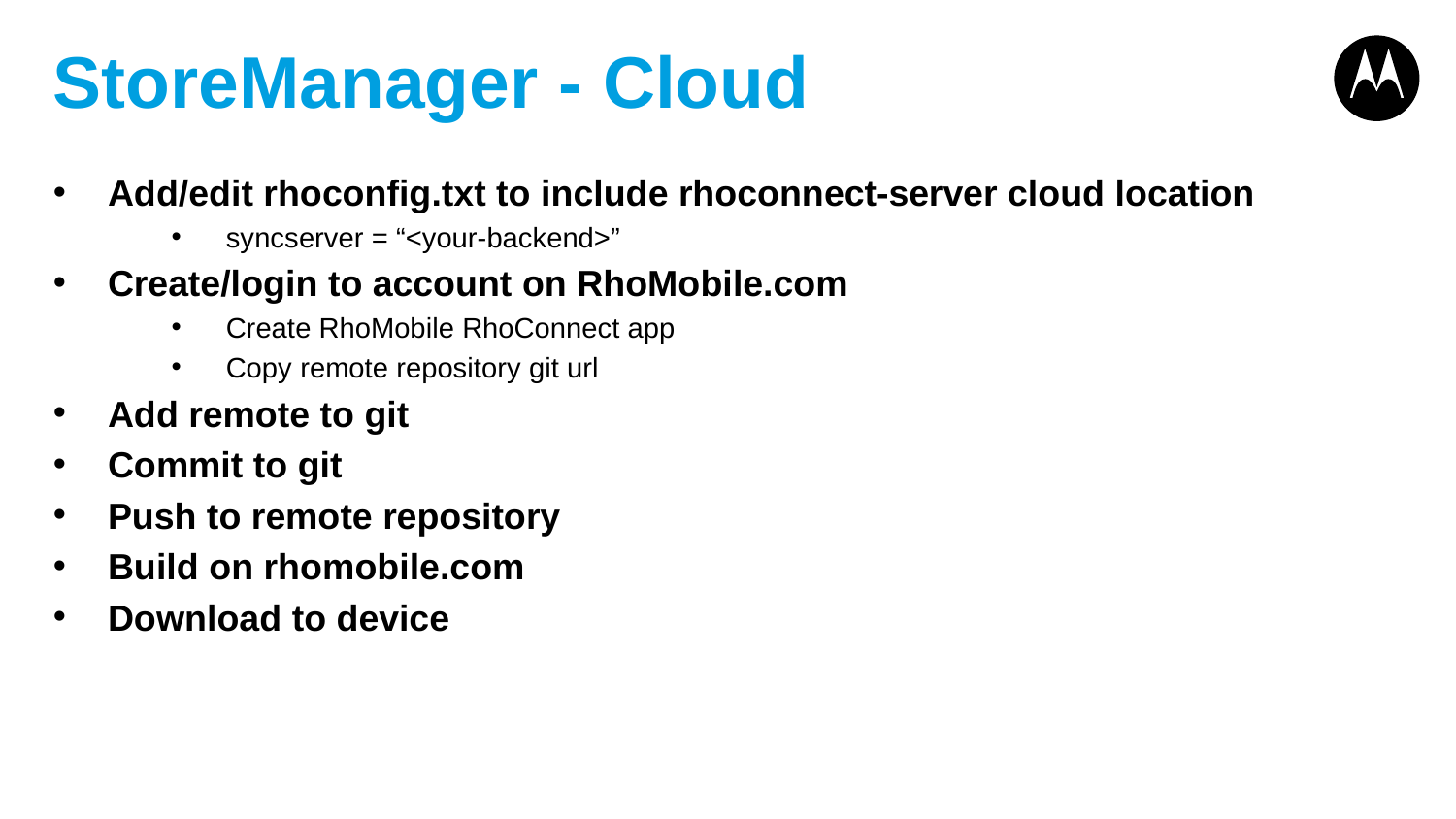

# StoreManager - Cloud
Add/edit rhoconfig.txt to include rhoconnect-server cloud location
syncserver = “<your-backend>”
Create/login to account on RhoMobile.com
Create RhoMobile RhoConnect app
Copy remote repository git url
Add remote to git
Commit to git
Push to remote repository
Build on rhomobile.com
Download to device